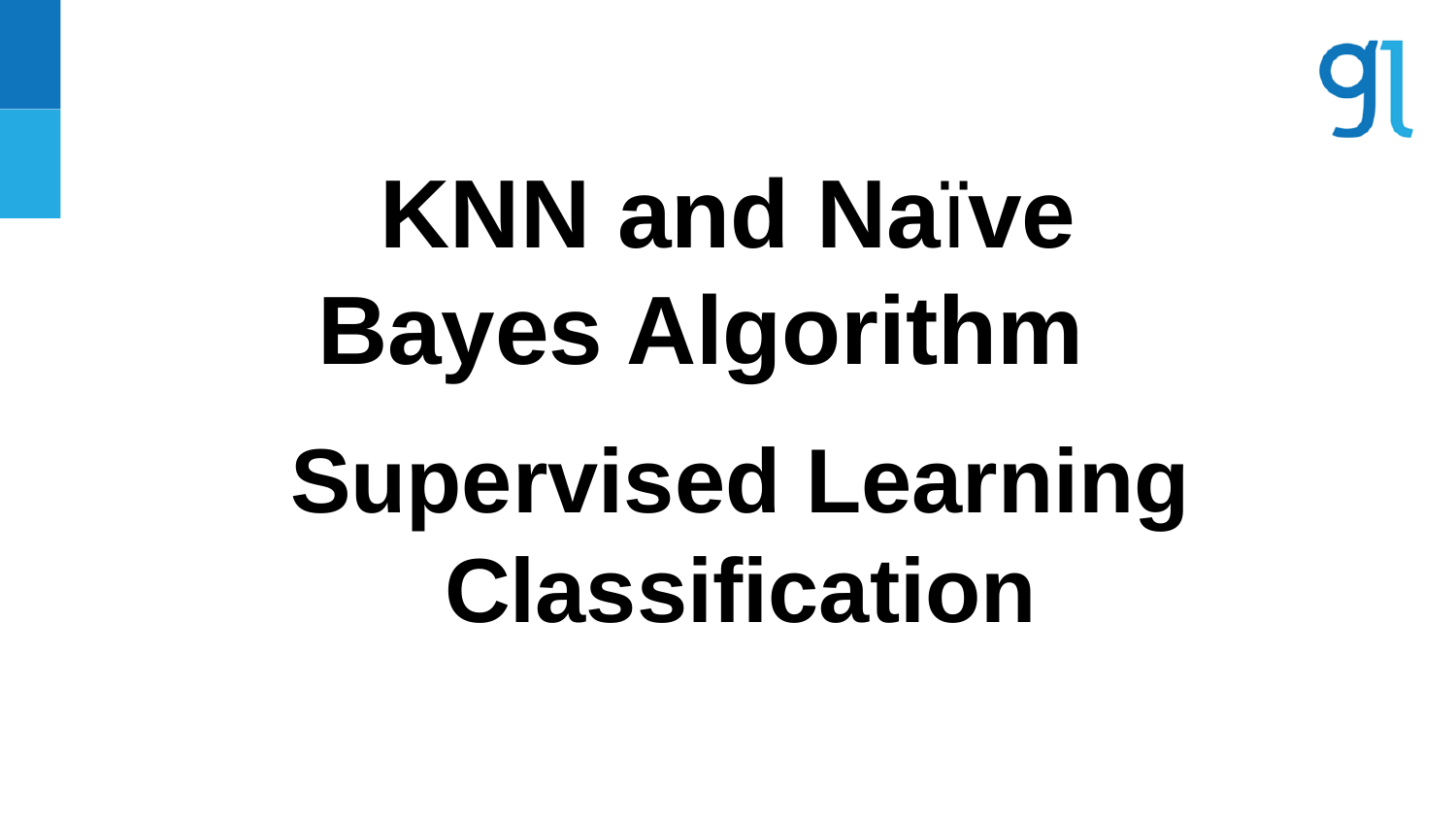

KNN and Naïve Bayes Algorithm
# Supervised Learning Classification